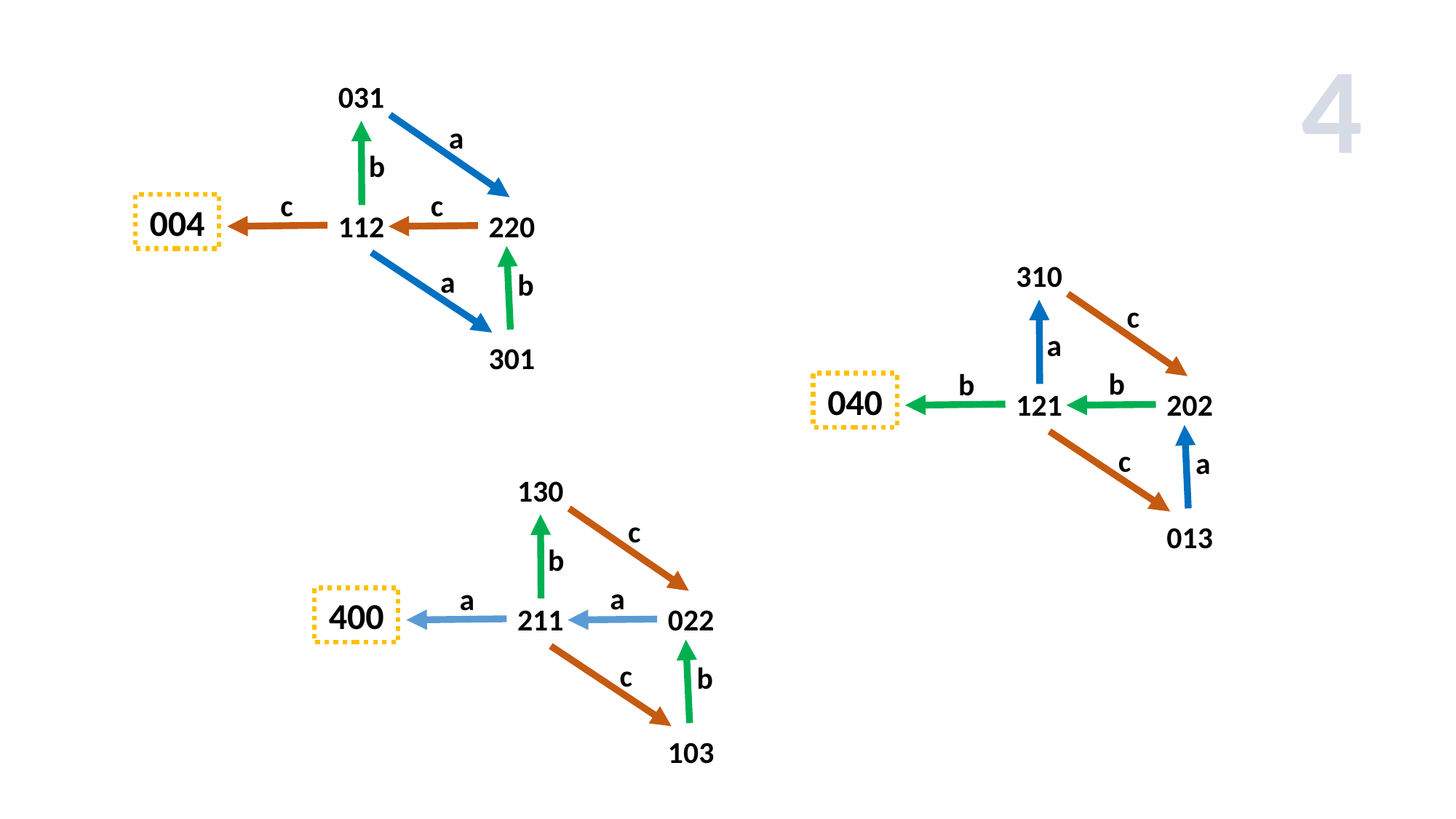

4
031
a
b
c
c
004
112
220
310
a
b
c
a
301
b
b
040
121
202
c
a
130
c
013
b
a
a
400
211
022
c
b
103